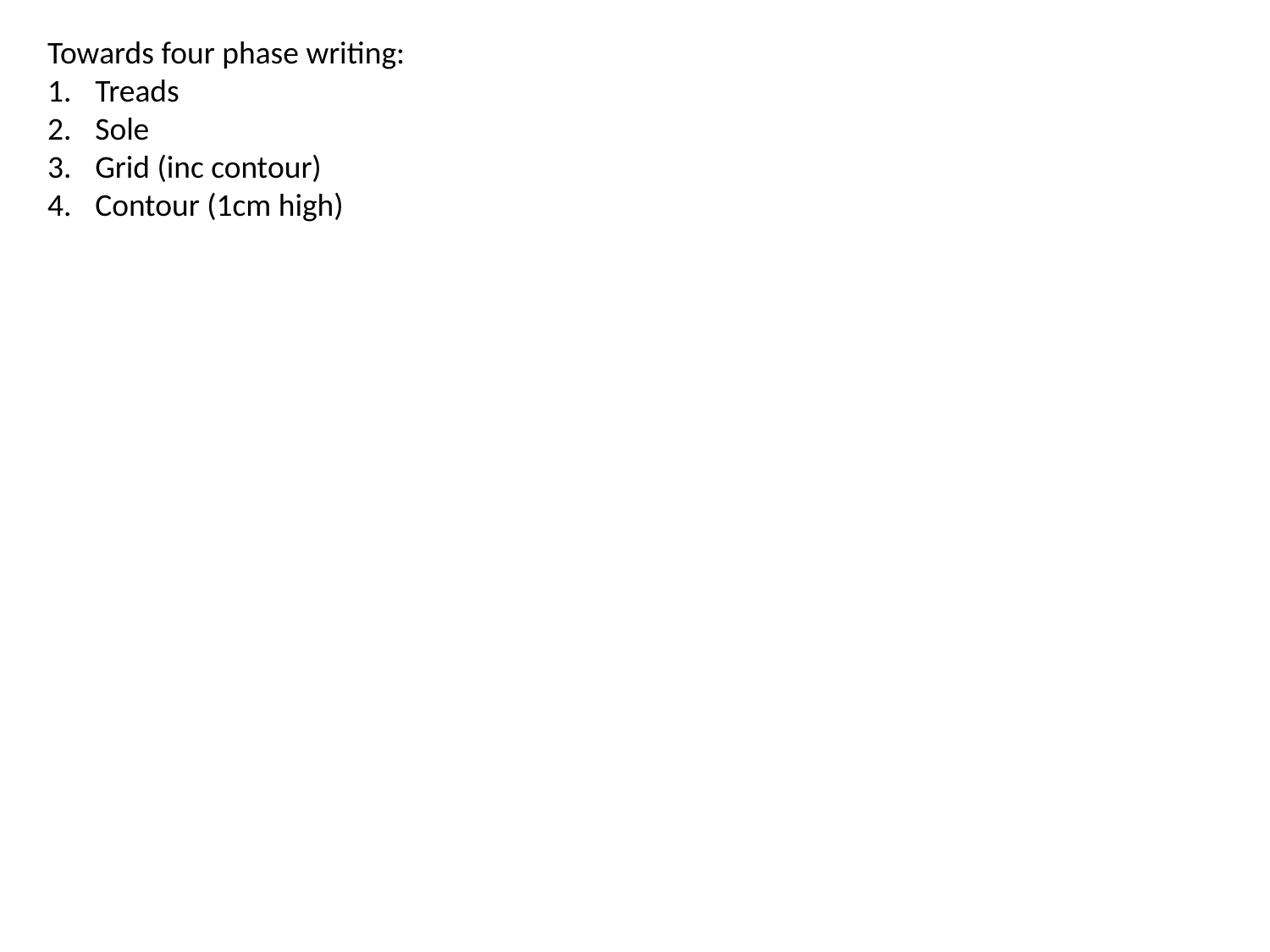

Towards four phase writing:
Treads
Sole
Grid (inc contour)
Contour (1cm high)